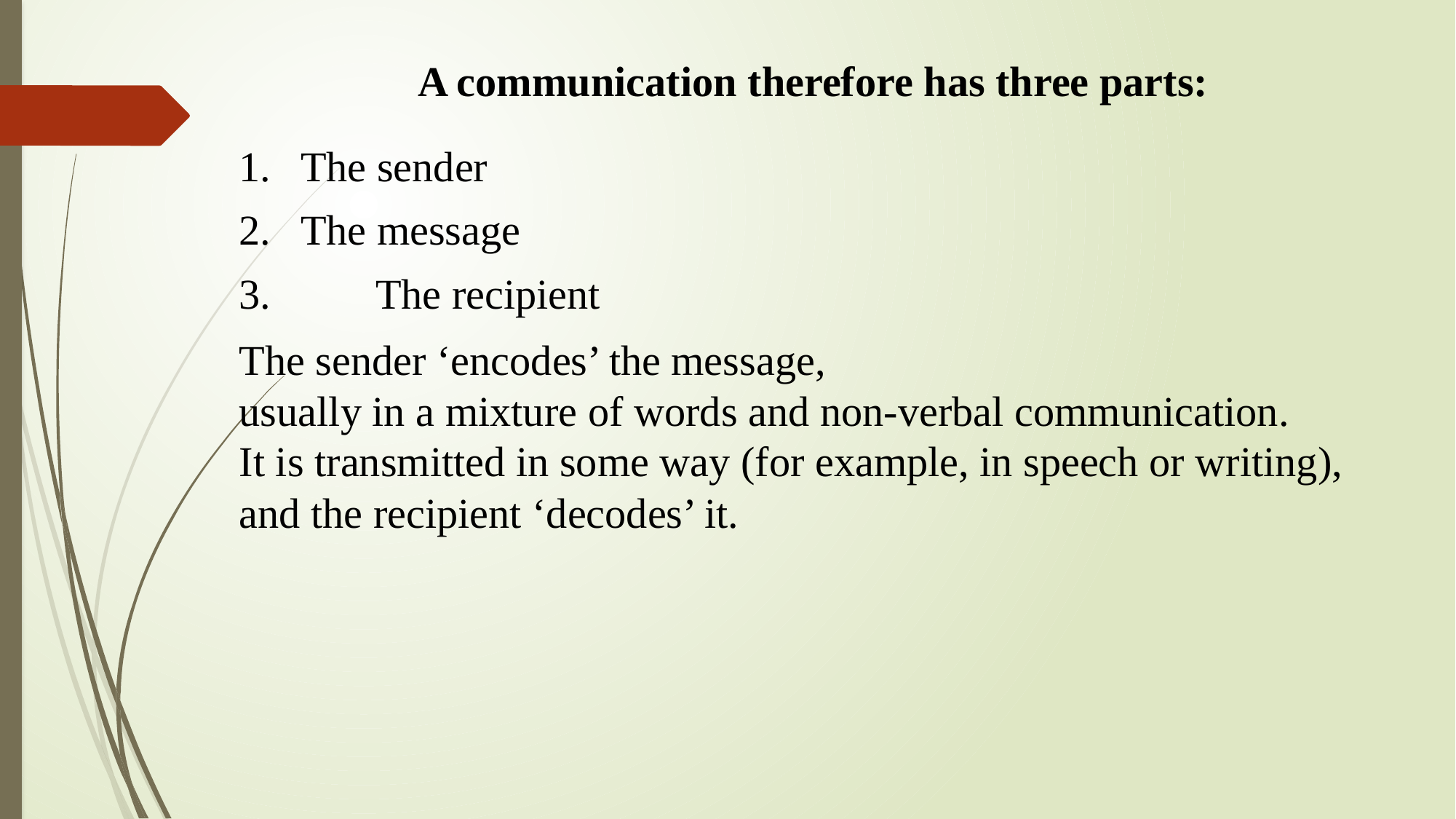

A communication therefore has three parts:

The sender

The message

3.	The recipient
The sender ‘encodes’ the message,
usually in a mixture of words and non-verbal communication.
It is transmitted in some way (for example, in speech or writing), and the recipient ‘decodes’ it.